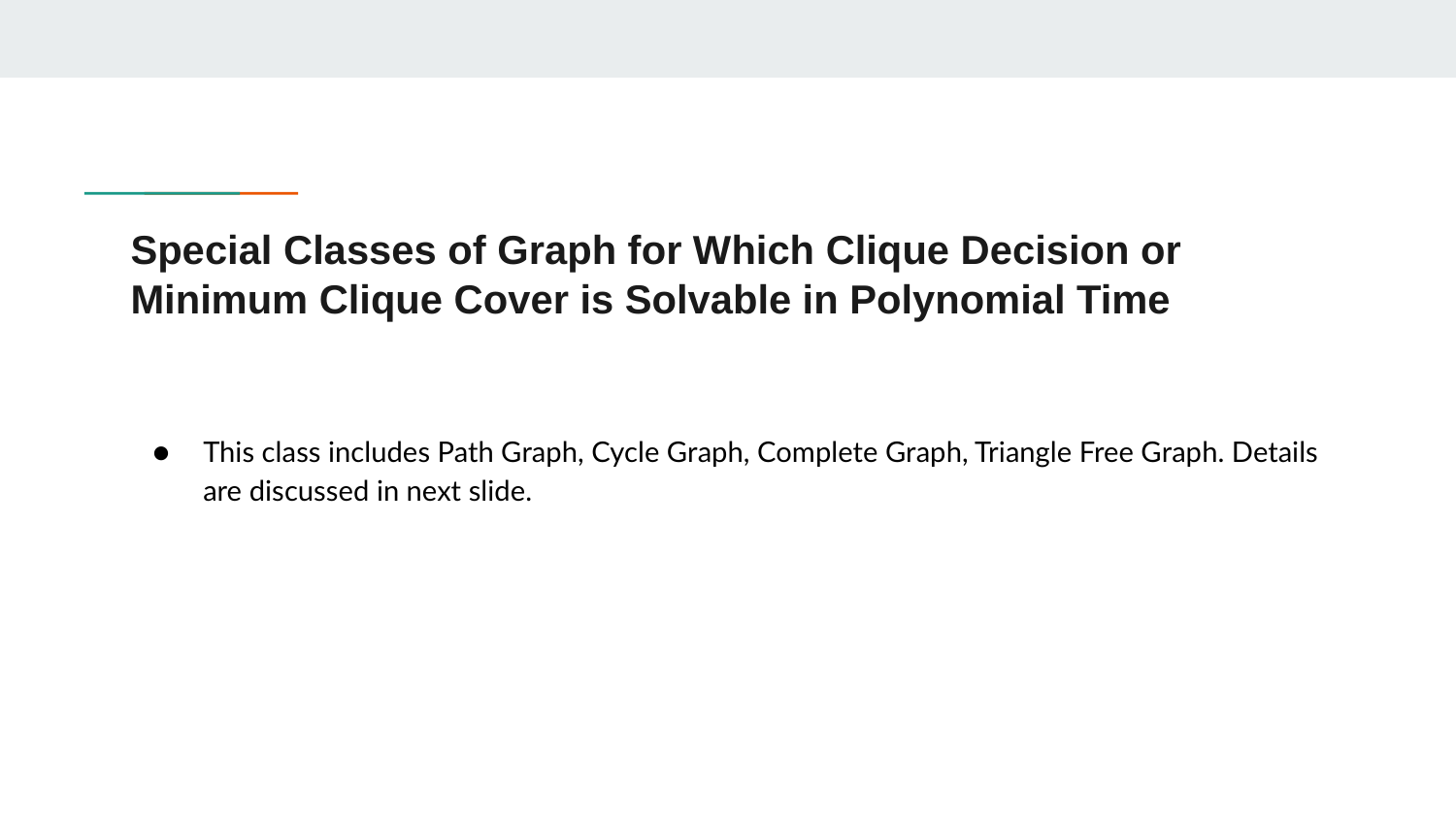

# Special Classes of Graph for Which Clique Decision or Minimum Clique Cover is Solvable in Polynomial Time
This class includes Path Graph, Cycle Graph, Complete Graph, Triangle Free Graph. Details are discussed in next slide.